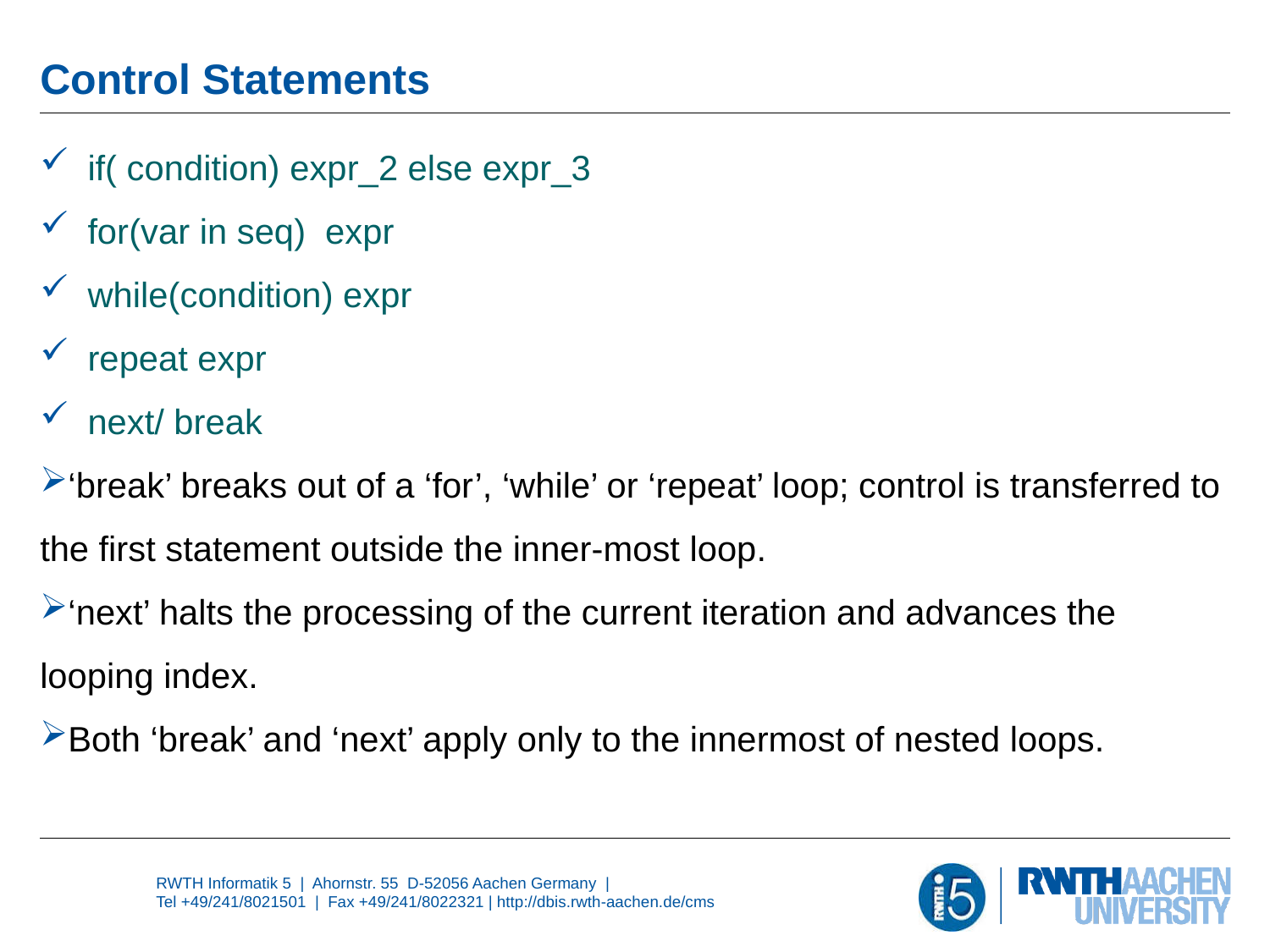

# Control Statements
if( condition) expr_2 else expr_3
for(var in seq)  expr
while(condition) expr
repeat expr
next/ break
‘break’ breaks out of a ‘for’, ‘while’ or ‘repeat’ loop; control is transferred to the first statement outside the inner-most loop.
‘next’ halts the processing of the current iteration and advances the looping index.
Both ‘break’ and ‘next’ apply only to the innermost of nested loops.